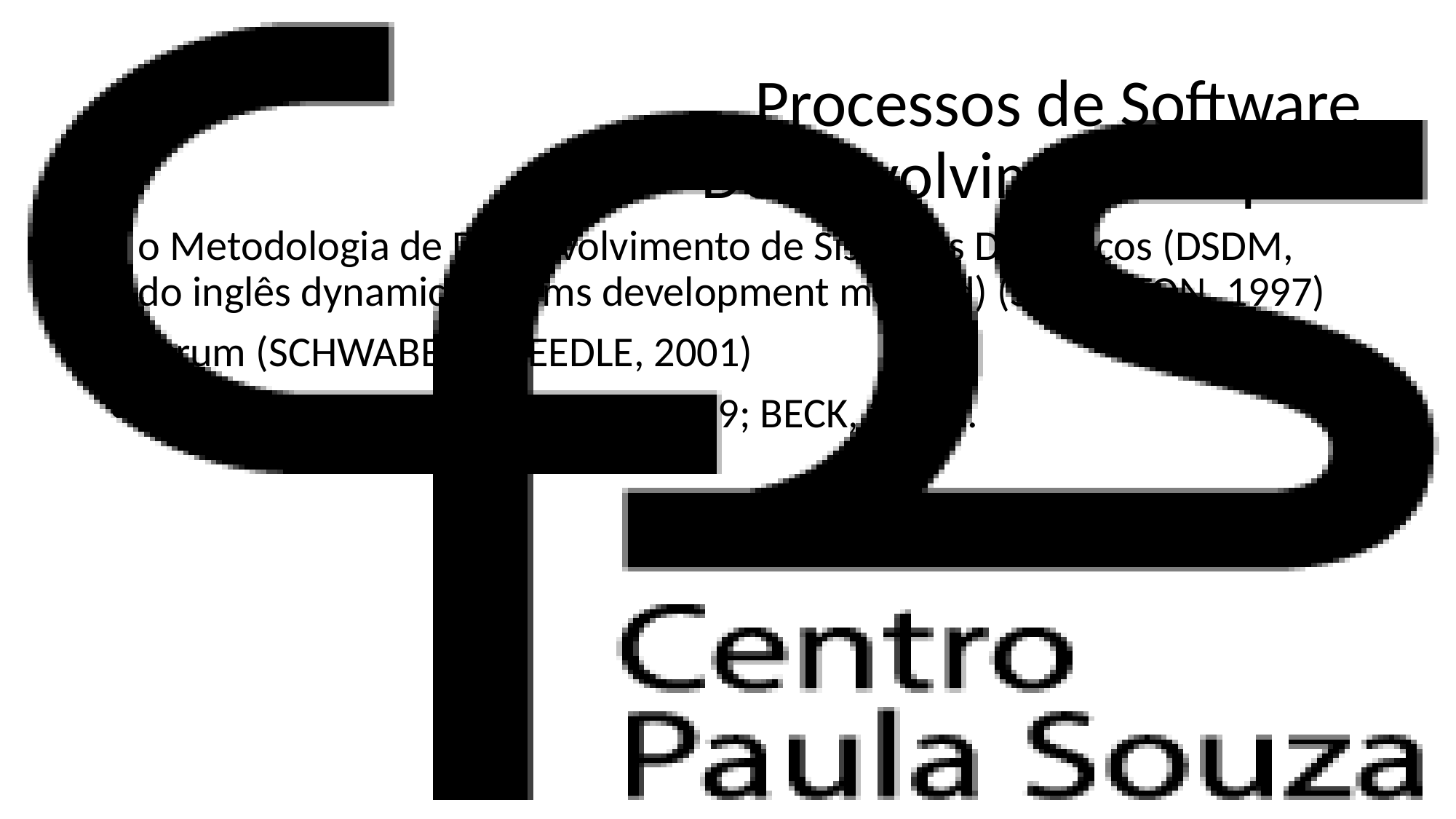

Processos de Software
Desenvolvimento rápido
o Metodologia de Desenvolvimento de Sistemas Dinâmicos (DSDM, do inglês dynamic systems development method) (STAPLETON, 1997)
Scrum (SCHWABER e BEEDLE, 2001)
Extreme Programming (BECK, 1999; BECK, 2000).